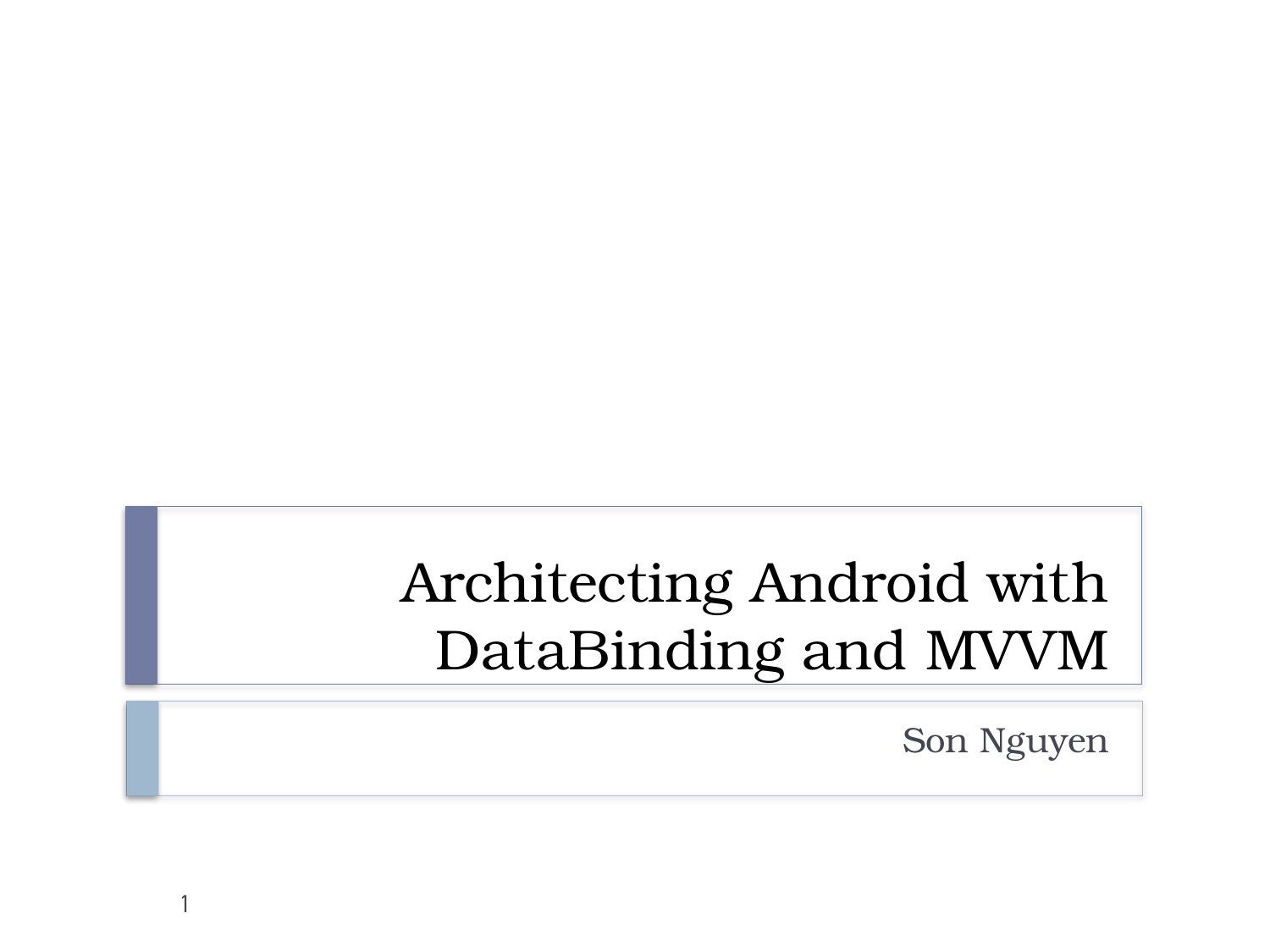

# Architecting Android with DataBinding and MVVM
Son Nguyen
1